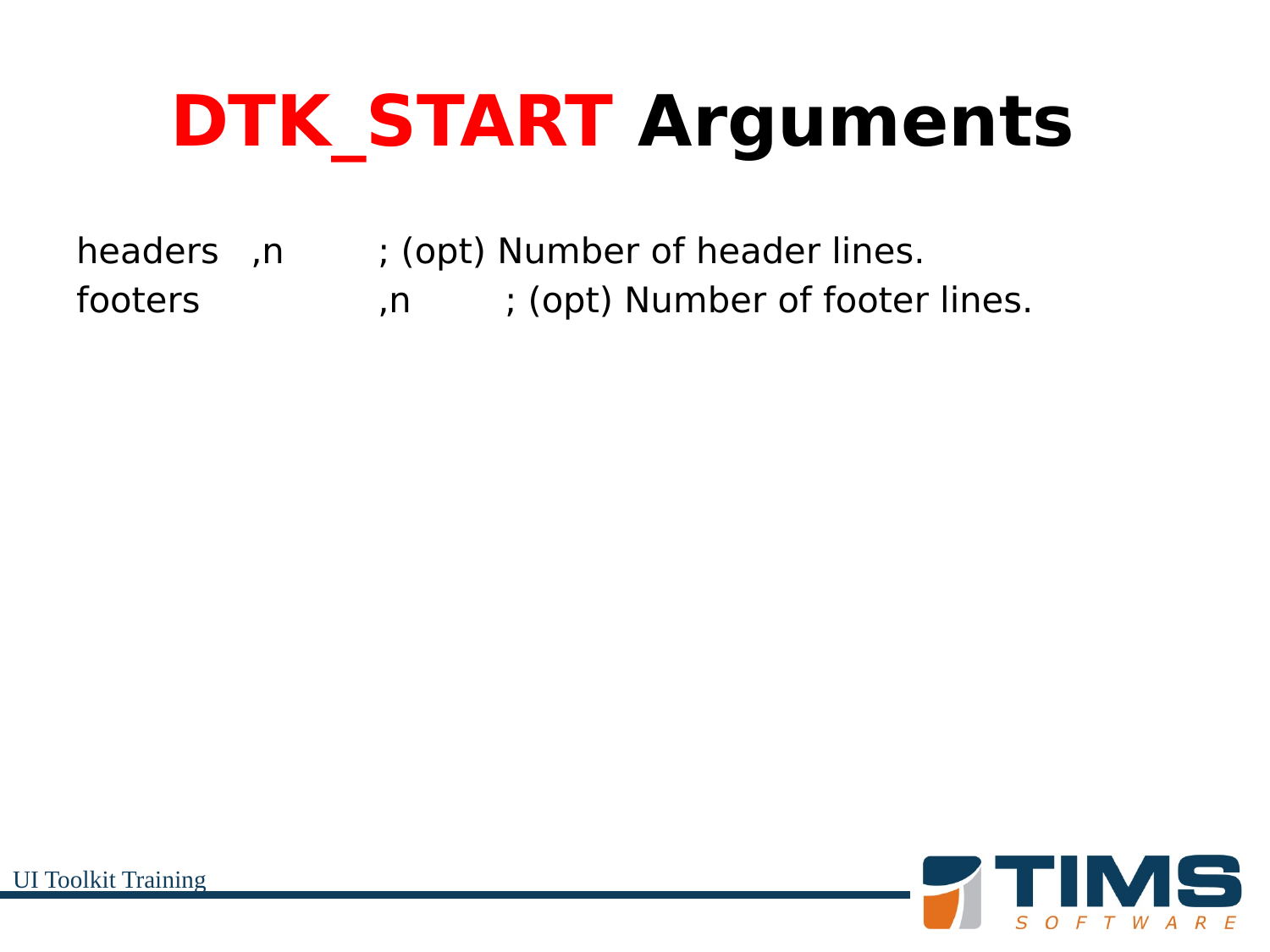

# DTK_START Arguments
headers	,n	; (opt) Number of header lines.
footers		,n	; (opt) Number of footer lines.
UI Toolkit Training